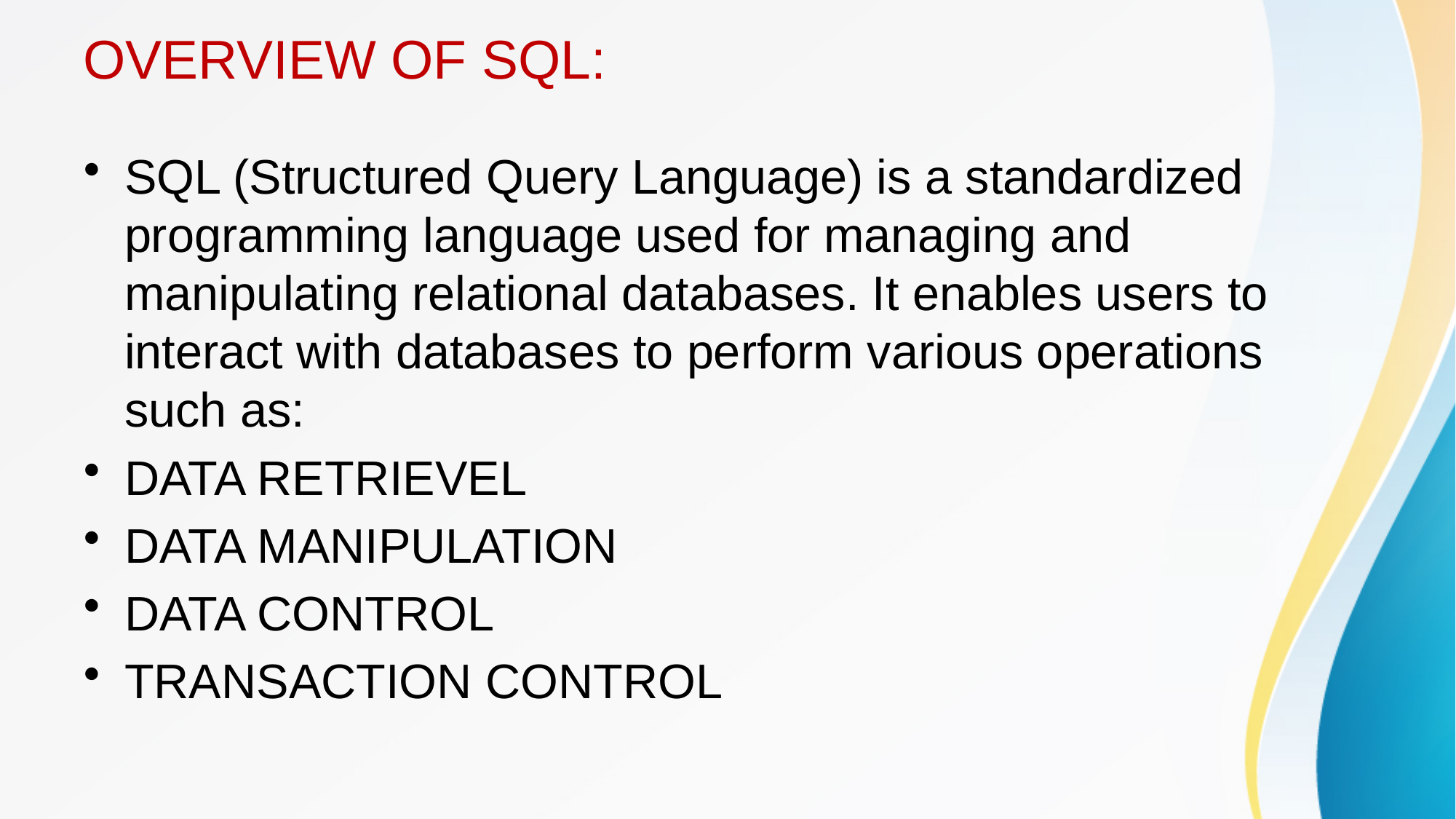

# OVERVIEW OF SQL:
SQL (Structured Query Language) is a standardized programming language used for managing and manipulating relational databases. It enables users to interact with databases to perform various operations such as:
DATA RETRIEVEL
DATA MANIPULATION
DATA CONTROL
TRANSACTION CONTROL